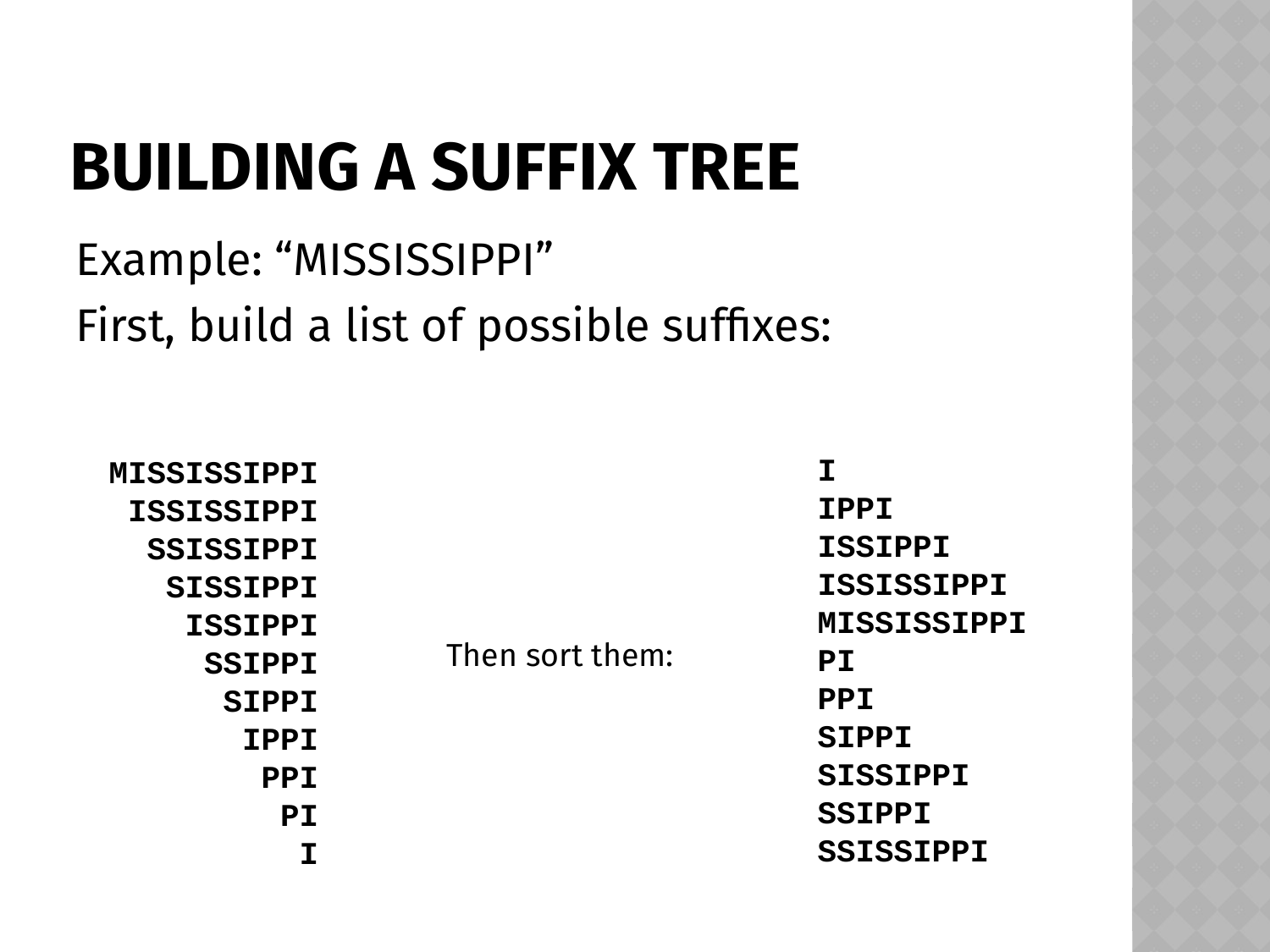

# Building a suffix tree
Example: “MISSISSIPPI”
First, build a list of possible suffixes:
I
IPPI
ISSIPPI
ISSISSIPPI
MISSISSIPPI
PI
PPI
SIPPI
SISSIPPI
SSIPPI
SSISSIPPI

MISSISSIPPI
ISSISSIPPI
SSISSIPPI
SISSIPPI
ISSIPPI
SSIPPI
SIPPI
IPPI
PPI
PI
I

Then sort them: